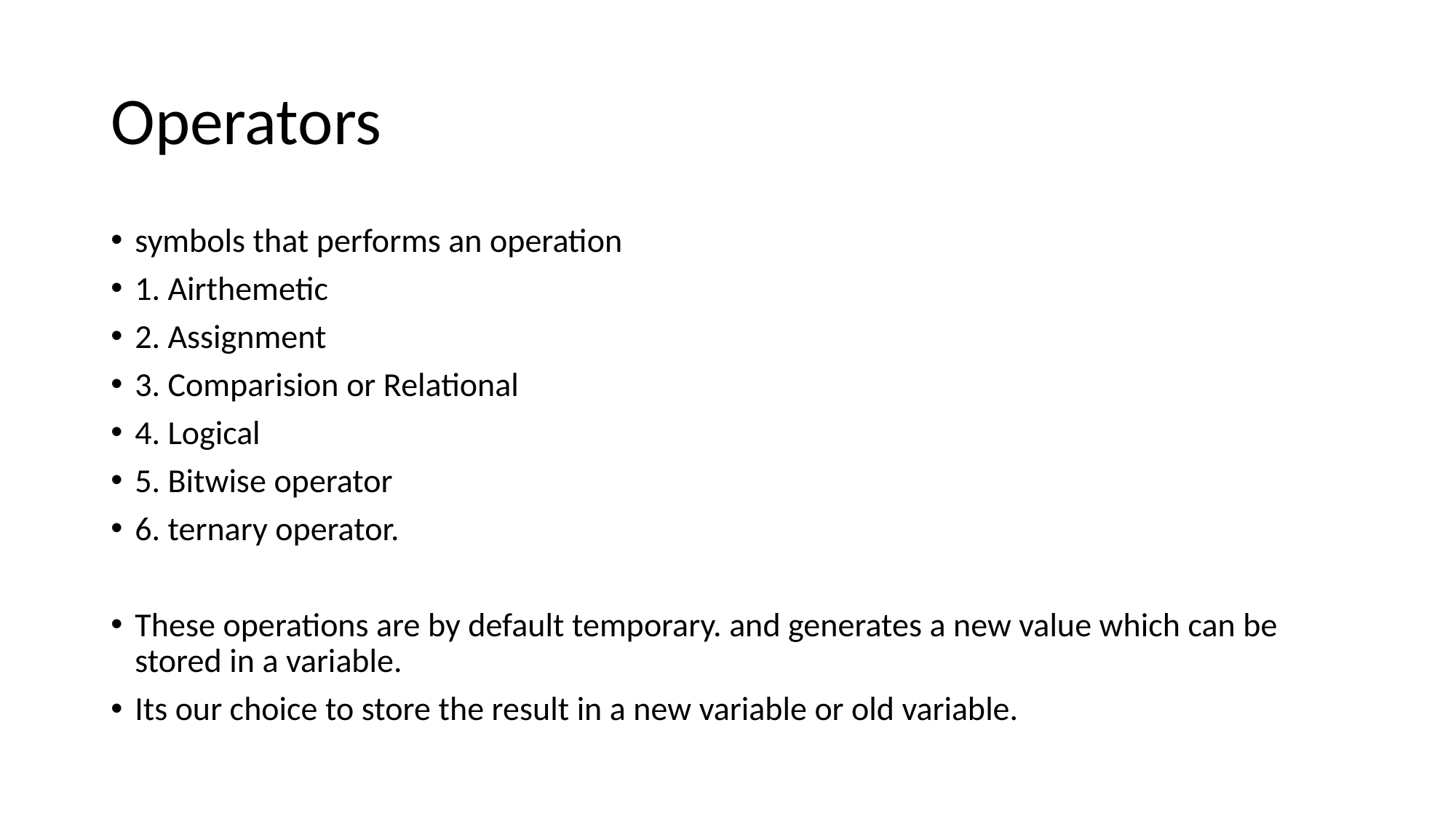

# Operators
symbols that performs an operation
1. Airthemetic
2. Assignment
3. Comparision or Relational
4. Logical
5. Bitwise operator
6. ternary operator.

These operations are by default temporary. and generates a new value which can be stored in a variable.
Its our choice to store the result in a new variable or old variable.